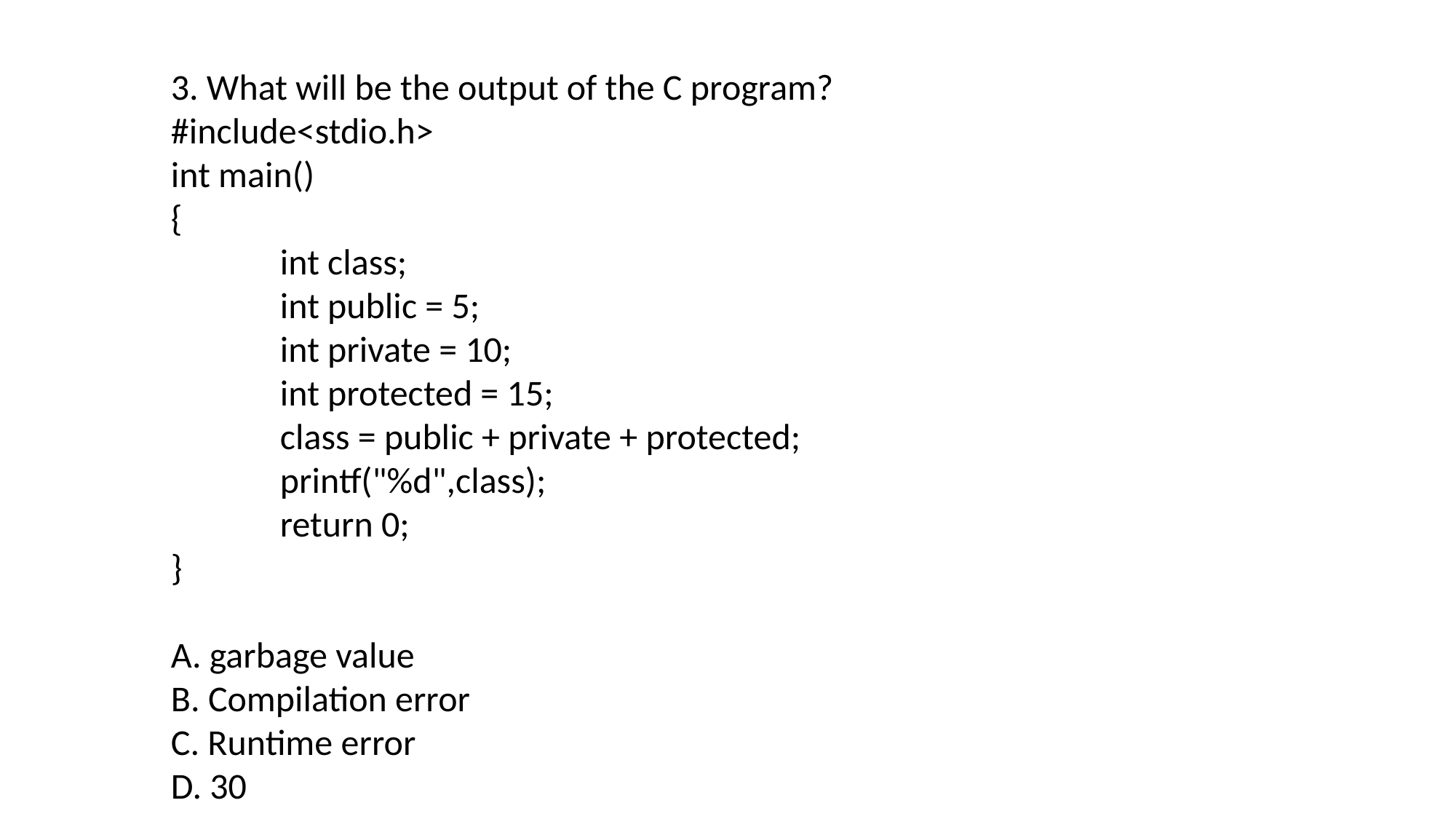

3. What will be the output of the C program?
#include<stdio.h>
int main()
{
	int class;
	int public = 5;
	int private = 10;
	int protected = 15;
	class = public + private + protected;
	printf("%d",class);
	return 0;
}

A. garbage value
B. Compilation error
C. Runtime error
D. 30